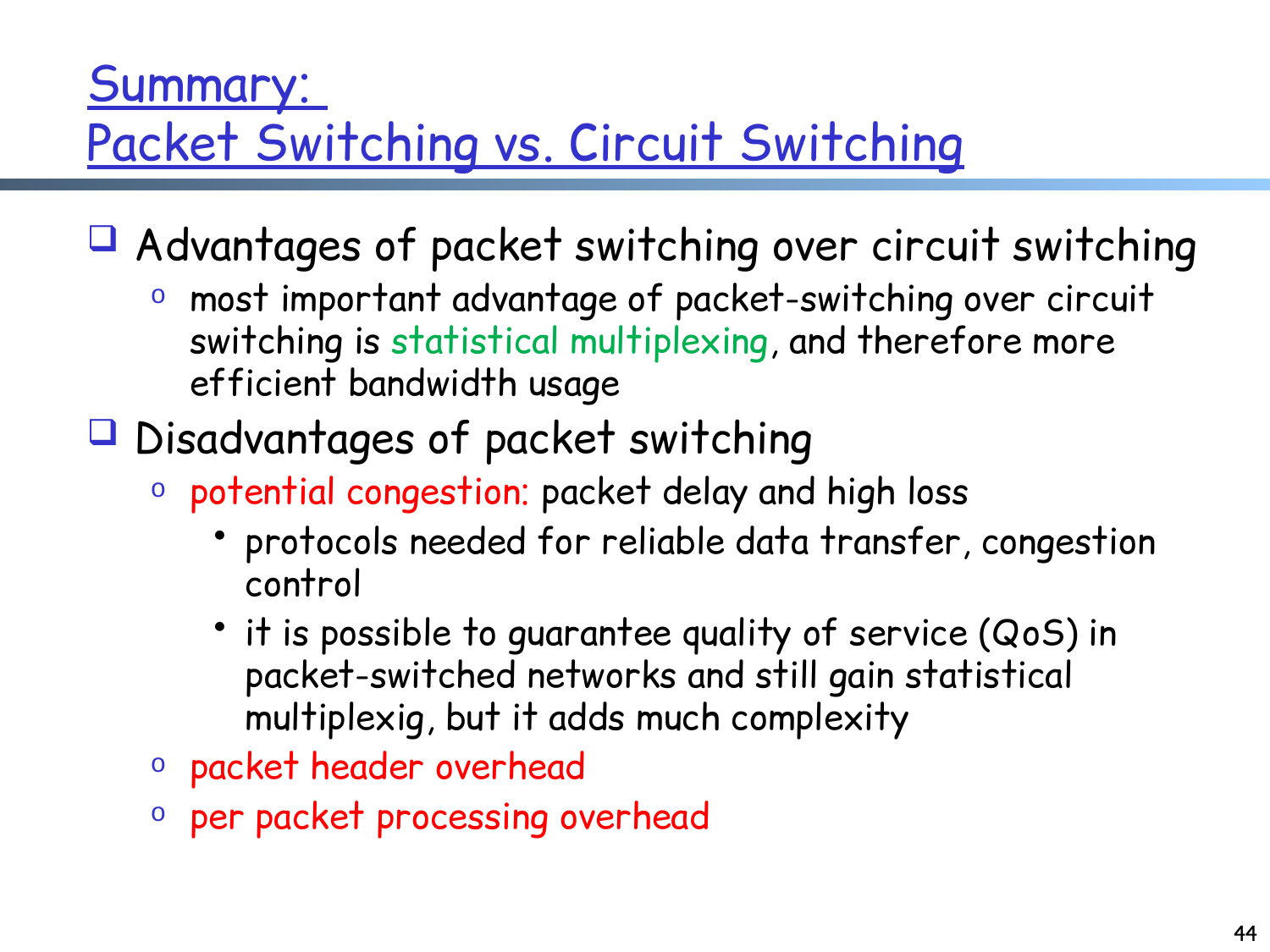

Summary:
Packet Switching vs. Circuit Switching
Advantages of packet switching over circuit switching
most important advantage of packet-switching over circuit switching is statistical multiplexing, and therefore more efficient bandwidth usage
Disadvantages of packet switching
potential congestion: packet delay and high loss
protocols needed for reliable data transfer, congestion control
it is possible to guarantee quality of service (QoS) in packet-switched networks and still gain statistical multiplexig, but it adds much complexity
packet header overhead
per packet processing overhead
44